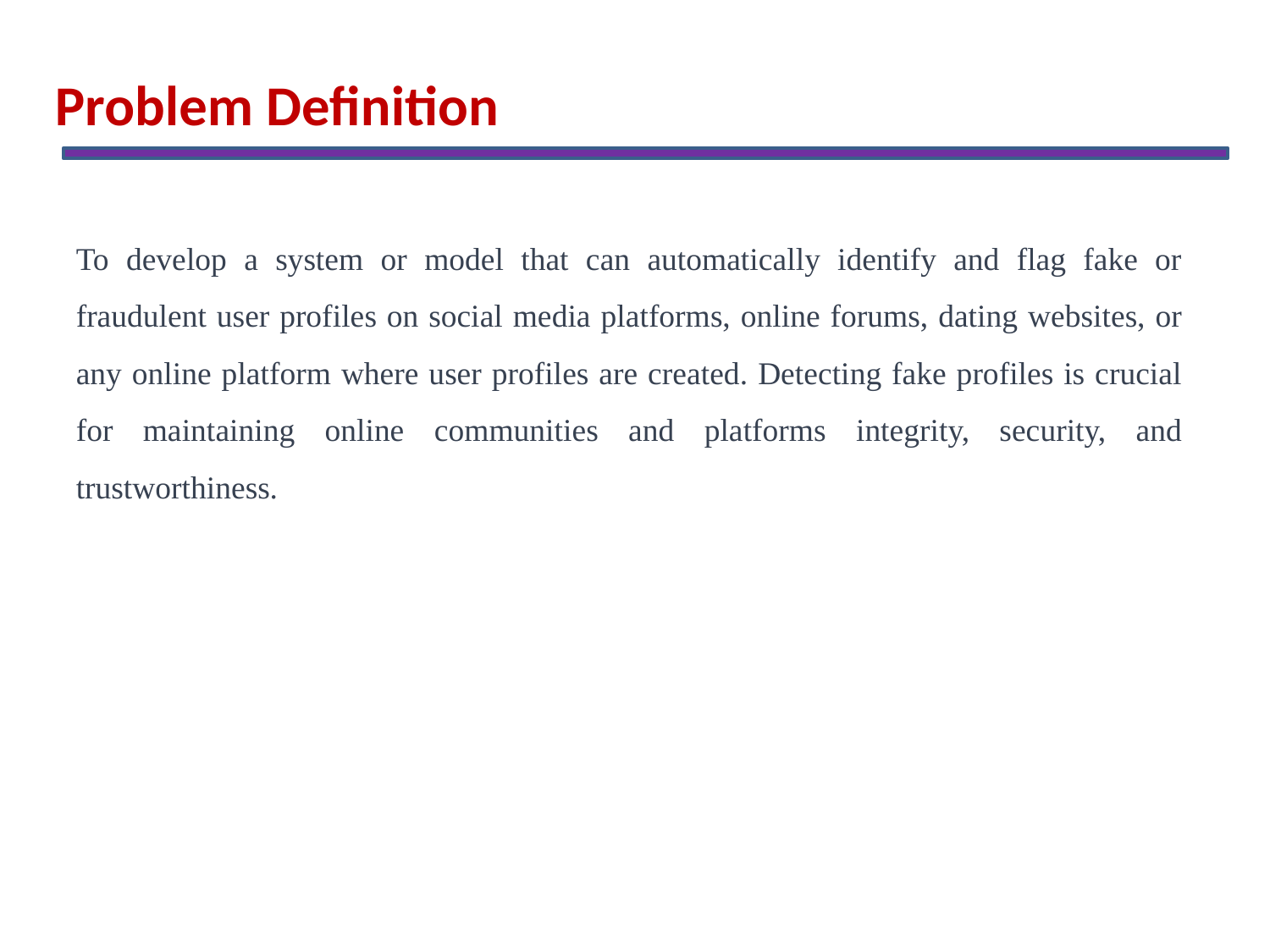

Problem Definition

To develop a system or model that can automatically identify and flag fake or fraudulent user profiles on social media platforms, online forums, dating websites, or any online platform where user profiles are created. Detecting fake profiles is crucial for maintaining online communities and platforms integrity, security, and trustworthiness.